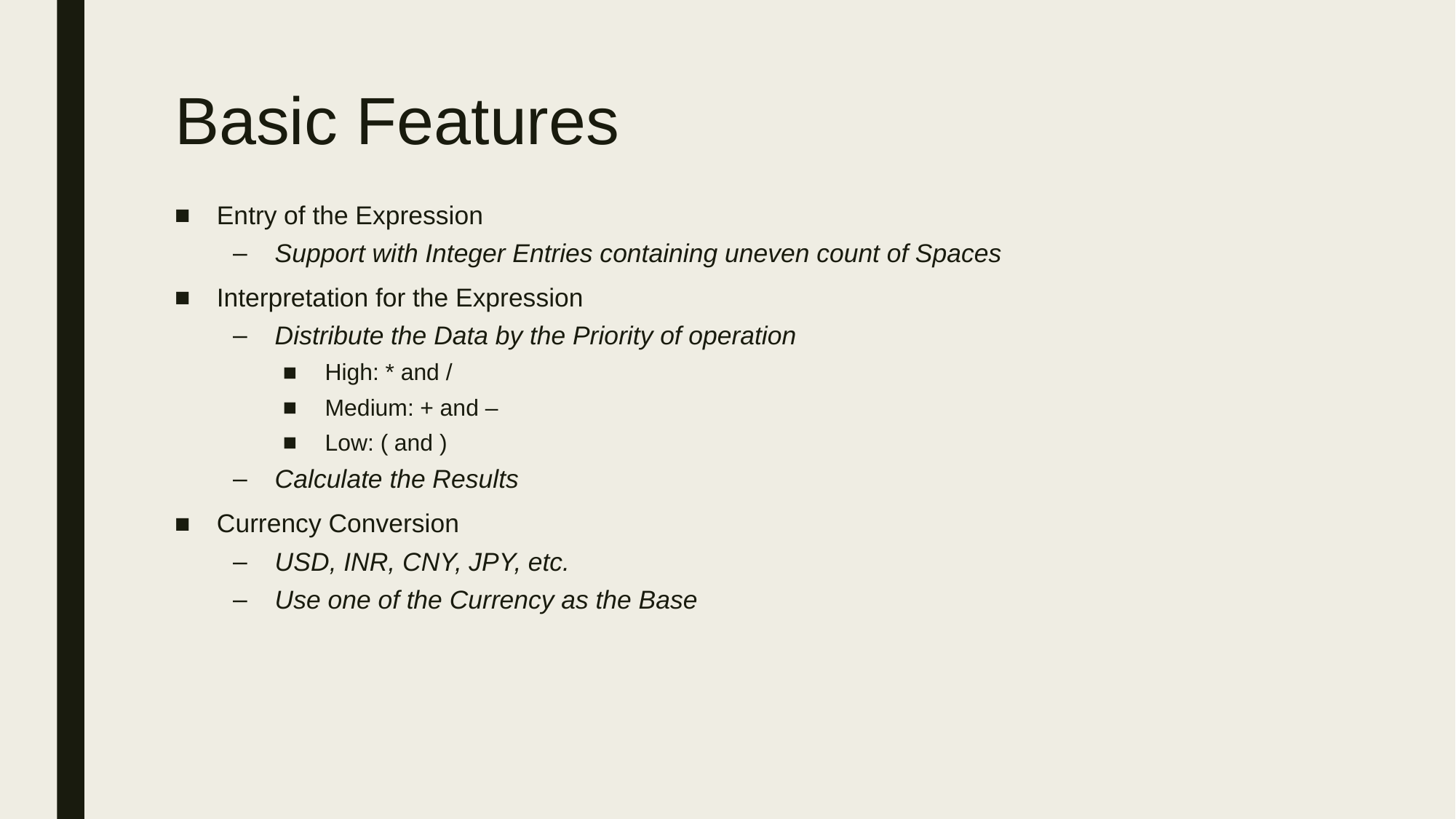

# Basic Features
Entry of the Expression
Support with Integer Entries containing uneven count of Spaces
Interpretation for the Expression
Distribute the Data by the Priority of operation
High: * and /
Medium: + and –
Low: ( and )
Calculate the Results
Currency Conversion
USD, INR, CNY, JPY, etc.
Use one of the Currency as the Base